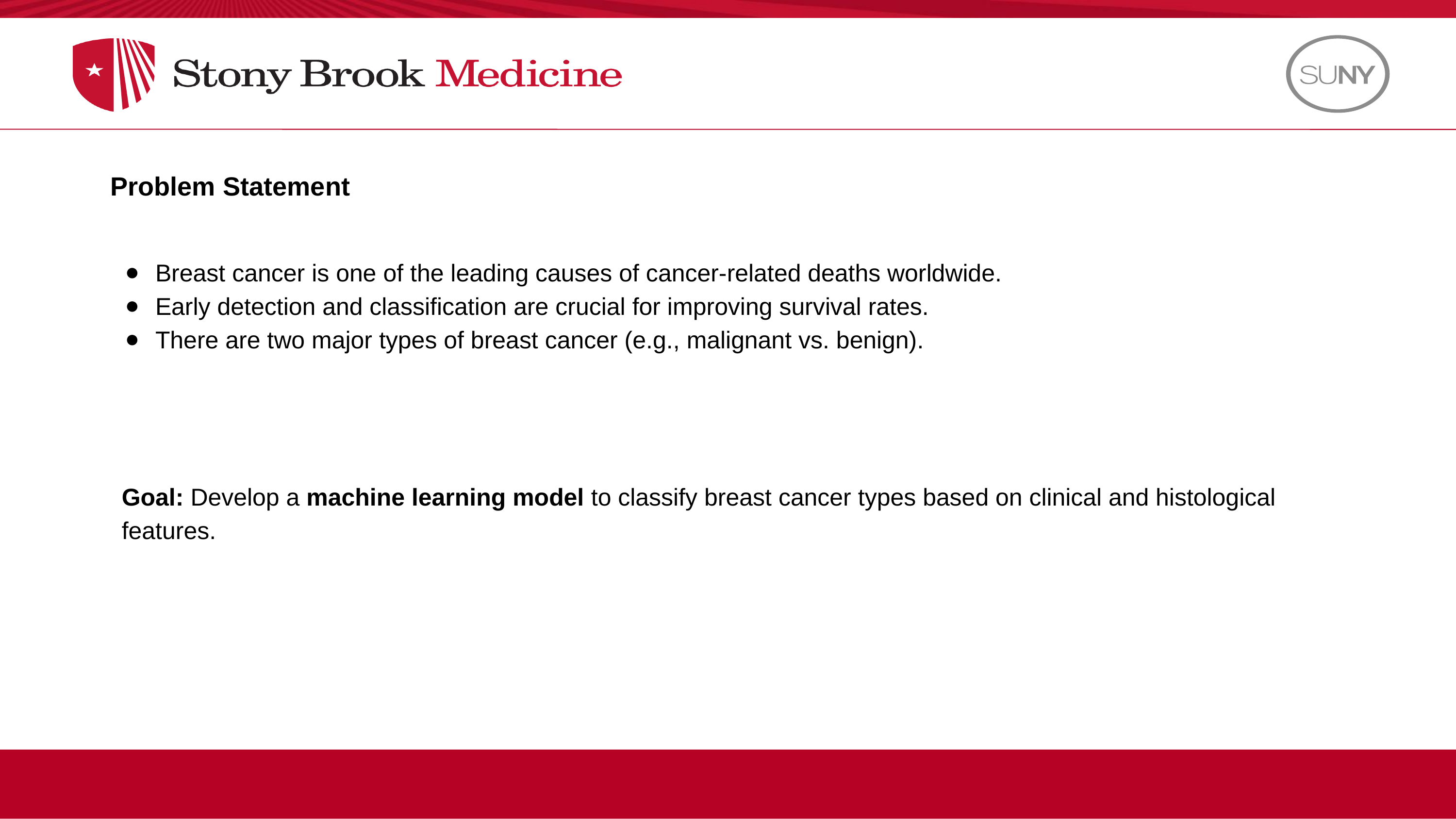

Problem Statement
Breast cancer is one of the leading causes of cancer-related deaths worldwide.
Early detection and classification are crucial for improving survival rates.
There are two major types of breast cancer (e.g., malignant vs. benign).
Goal: Develop a machine learning model to classify breast cancer types based on clinical and histological features.